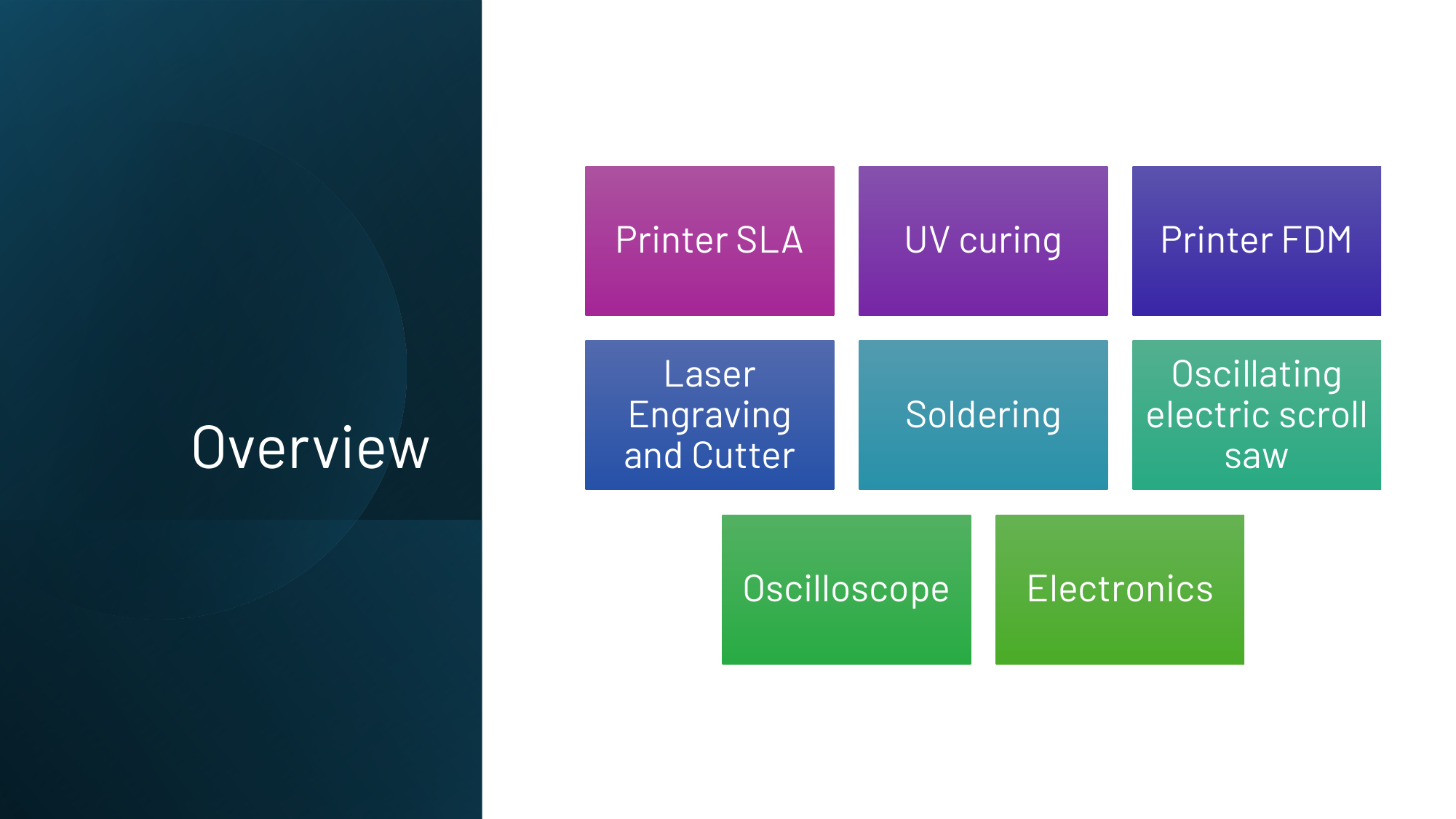

Printer SLA
UV curing
Printer FDM
Laser Engraving and Cutter
Soldering
Oscillating electric scroll saw
Oscilloscope
Electronics

# Overview